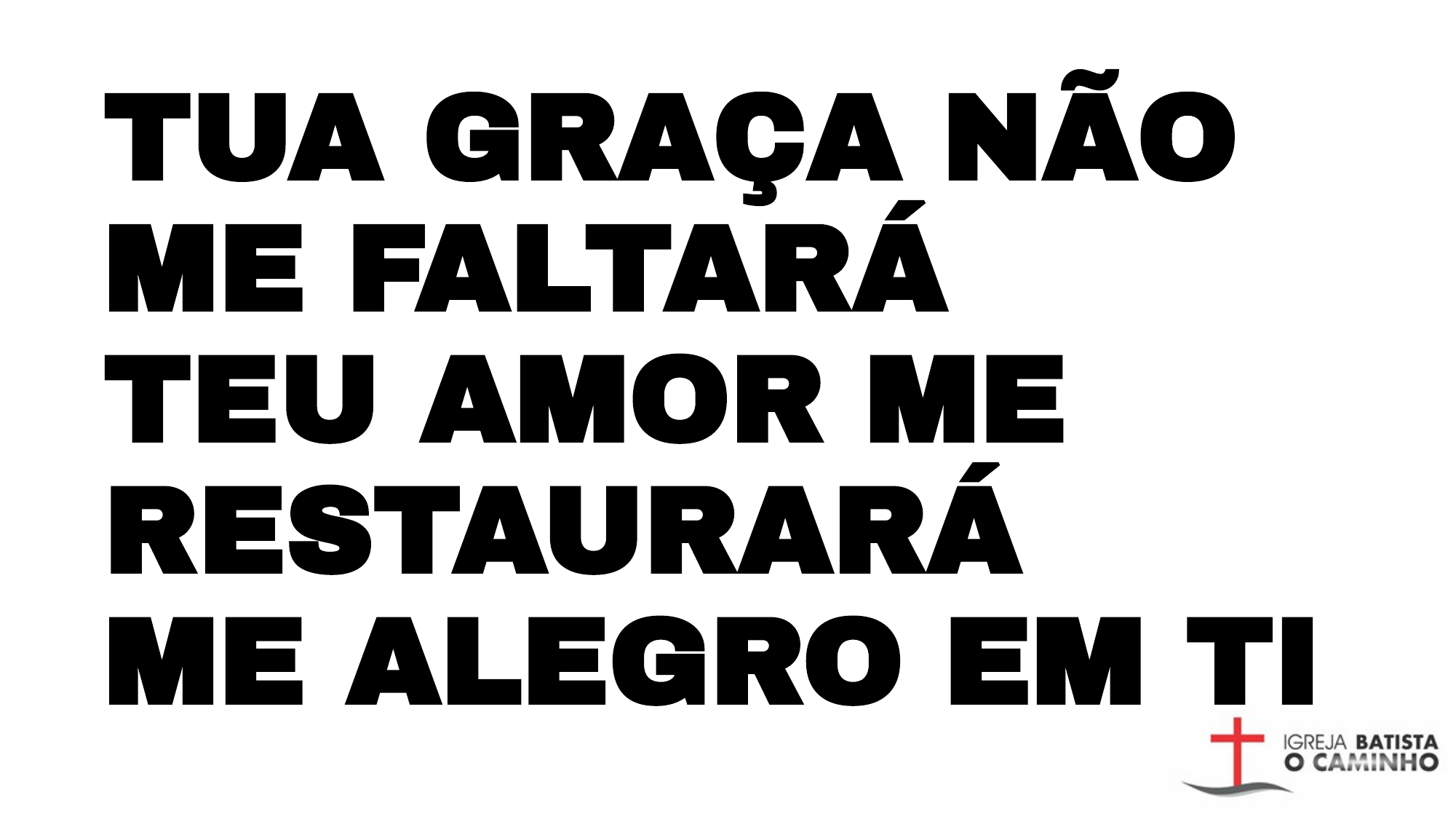

# TUA GRAÇA NÃO ME FALTARÁ TEU AMOR ME RESTAURARÁ ME ALEGRO EM TI